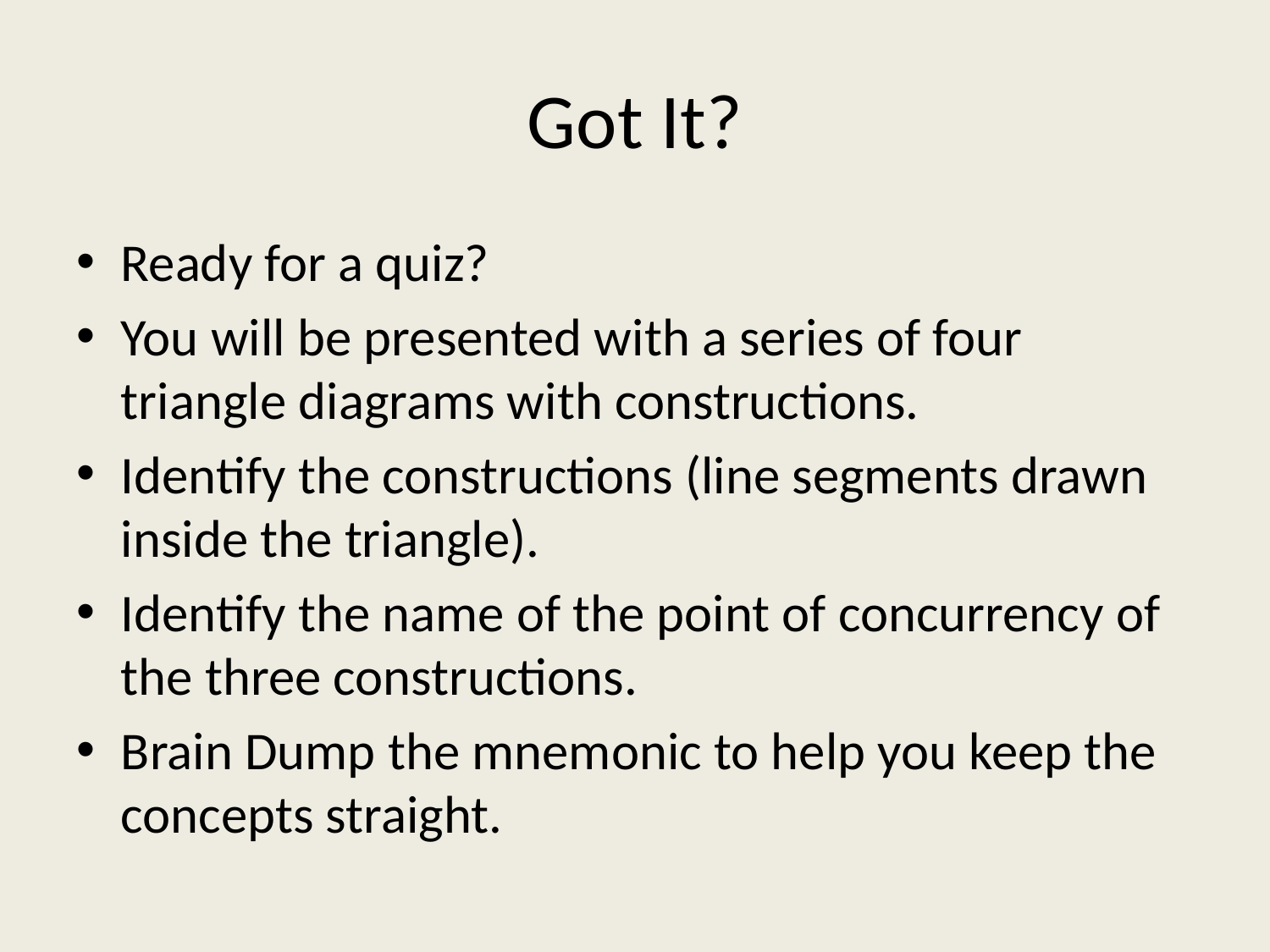

# Got It?
Ready for a quiz?
You will be presented with a series of four triangle diagrams with constructions.
Identify the constructions (line segments drawn inside the triangle).
Identify the name of the point of concurrency of the three constructions.
Brain Dump the mnemonic to help you keep the concepts straight.